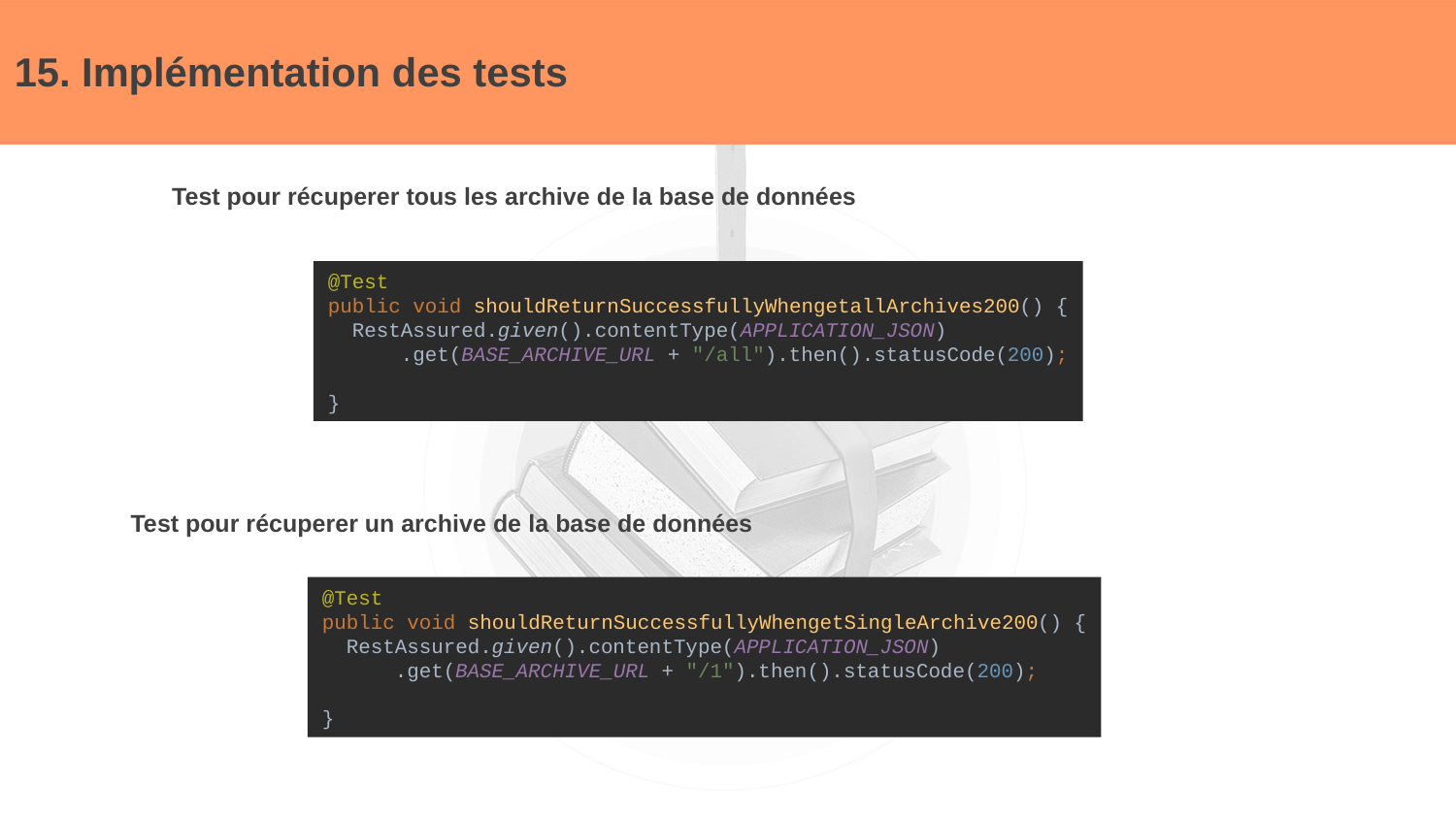

# 15. Implémentation des tests
Test pour récuperer tous les archive de la base de données

@Test
public void shouldReturnSuccessfullyWhengetallArchives200() {
  RestAssured.given().contentType(APPLICATION_JSON)
      .get(BASE_ARCHIVE_URL + "/all").then().statusCode(200);
}
Test pour récuperer un archive de la base de données
@Test
public void shouldReturnSuccessfullyWhengetSingleArchive200() {
  RestAssured.given().contentType(APPLICATION_JSON)
      .get(BASE_ARCHIVE_URL + "/1").then().statusCode(200);
}